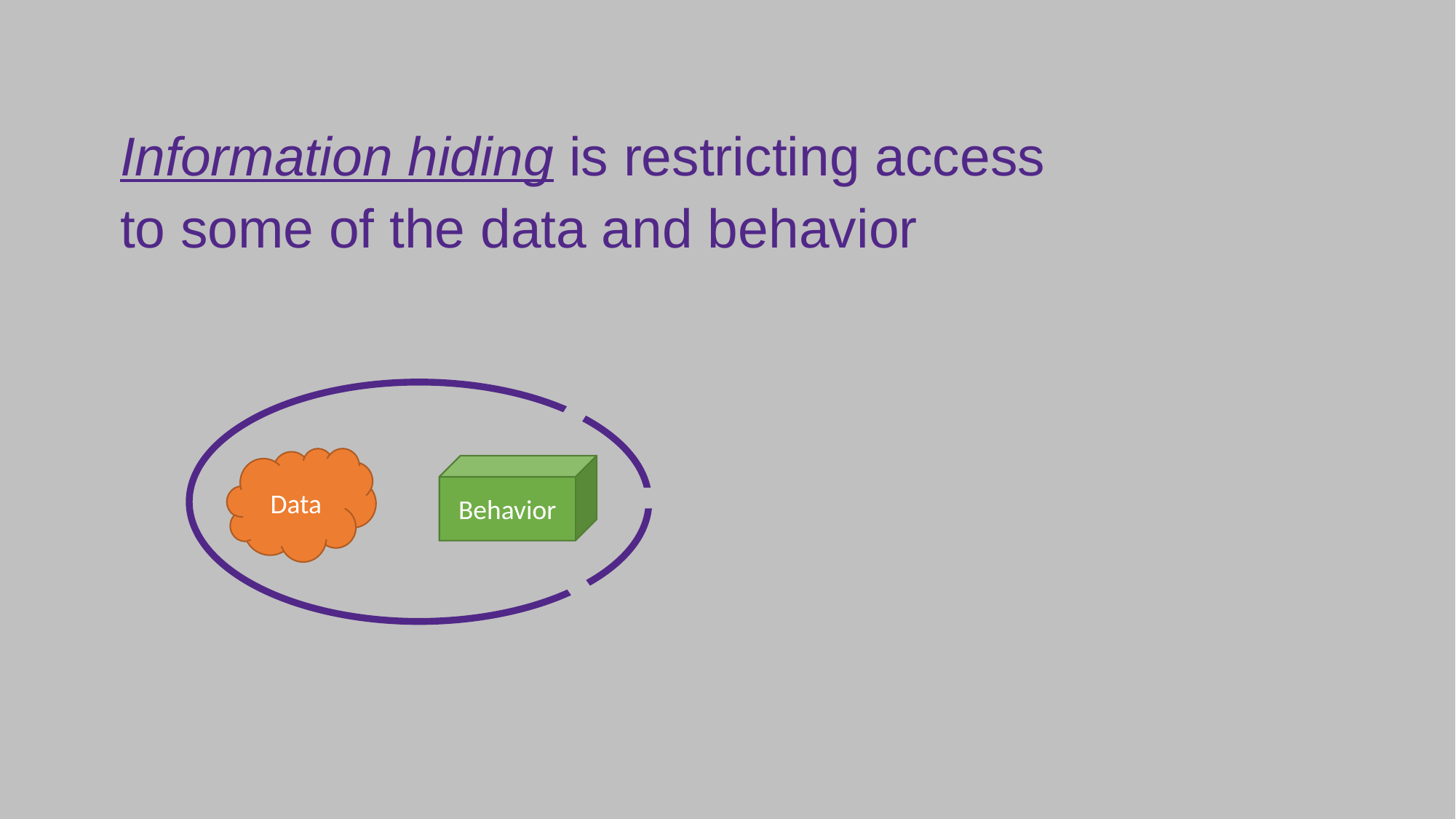

Information hiding is restricting access to some of the data and behavior

Data
Behavior